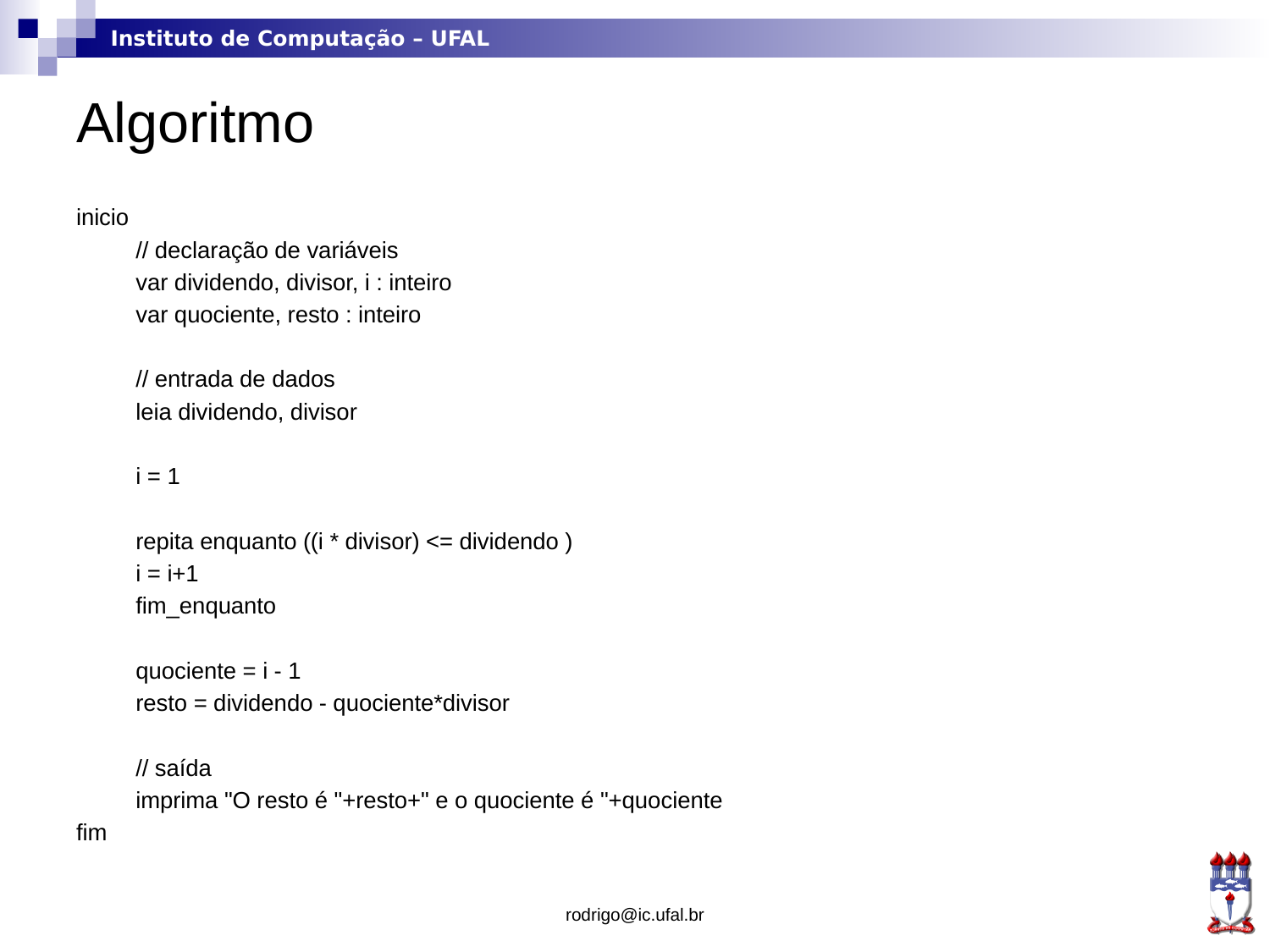

# Algoritmo
inicio
	// declaração de variáveis
	var dividendo, divisor, i : inteiro
	var quociente, resto : inteiro

	// entrada de dados
	leia dividendo, divisor

	i = 1

	repita enquanto ((i * divisor) <= dividendo )
		i = i+1
	fim_enquanto

	quociente = i - 1
	resto = dividendo - quociente*divisor

	// saída
	imprima "O resto é "+resto+" e o quociente é "+quociente
fim
rodrigo@ic.ufal.br